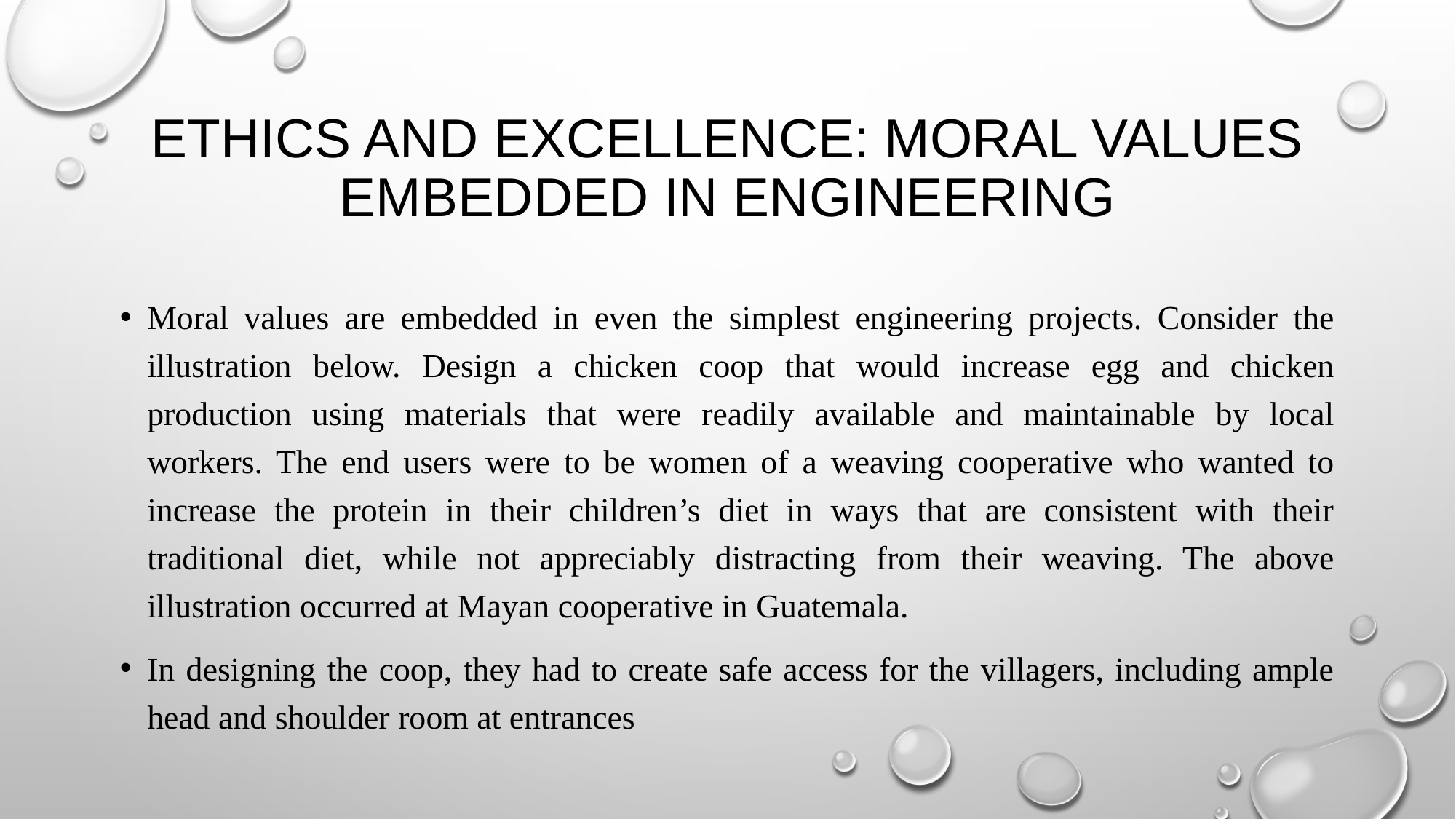

# ETHICS AND EXCELLENCE: MORAL VALUES EMBEDDED IN ENGINEERING
Moral values are embedded in even the simplest engineering projects. Consider the illustration below. Design a chicken coop that would increase egg and chicken production using materials that were readily available and maintainable by local workers. The end users were to be women of a weaving cooperative who wanted to increase the protein in their children’s diet in ways that are consistent with their traditional diet, while not appreciably distracting from their weaving. The above illustration occurred at Mayan cooperative in Guatemala.
In designing the coop, they had to create safe access for the villagers, including ample head and shoulder room at entrances